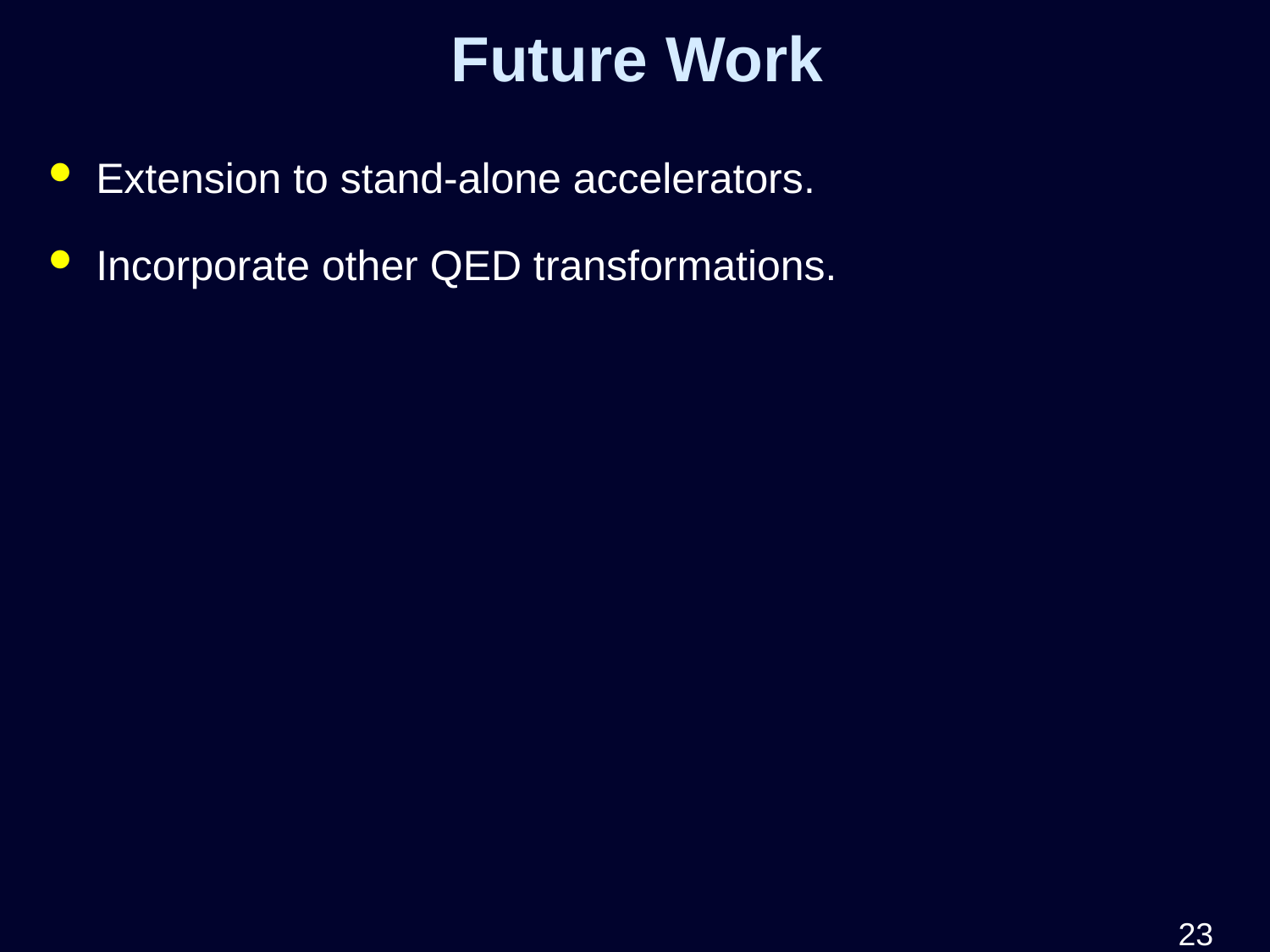

Future Work
Extension to stand-alone accelerators.
Incorporate other QED transformations.

	23